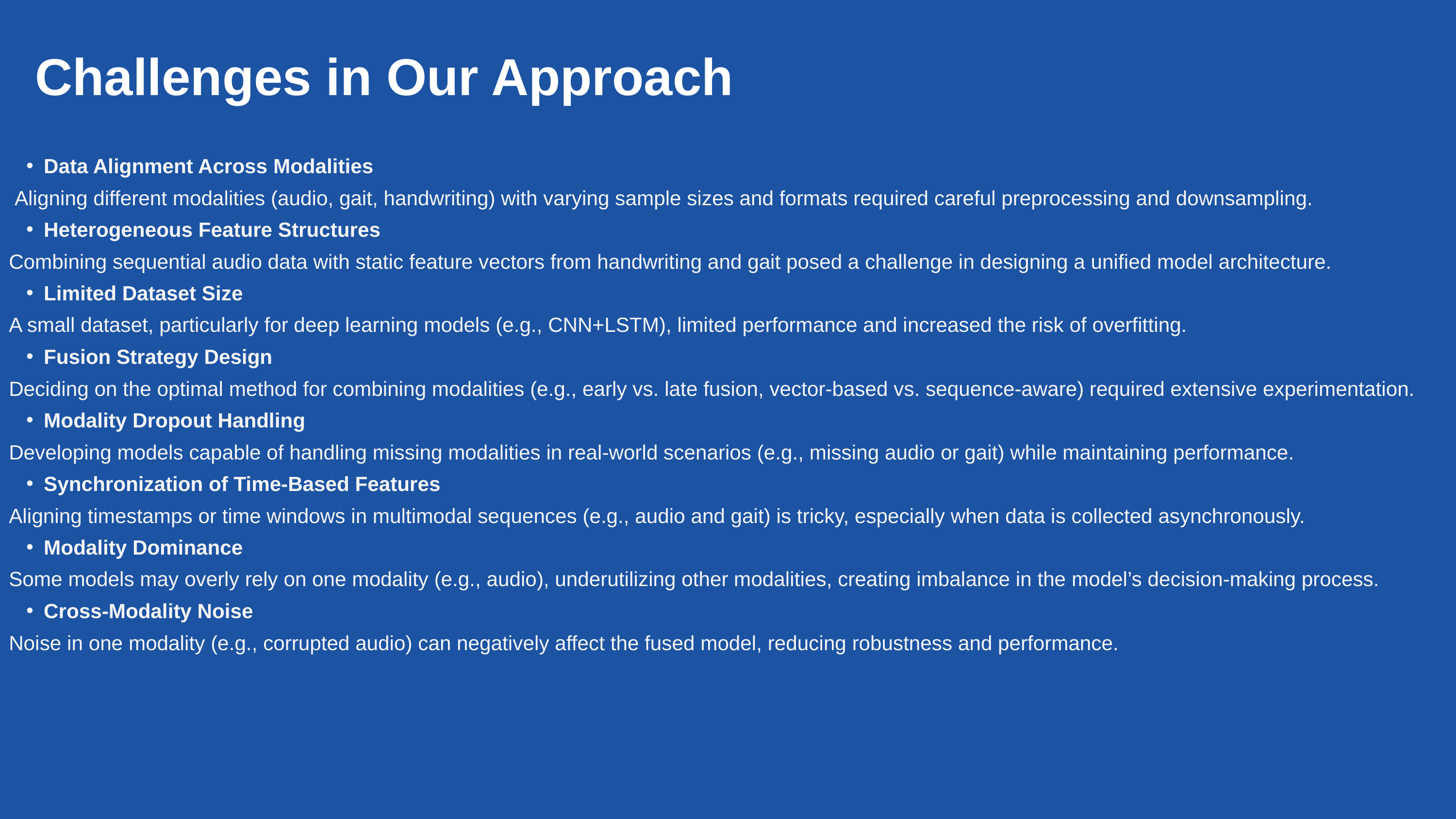

Challenges in Our Approach
Data Alignment Across Modalities
 Aligning different modalities (audio, gait, handwriting) with varying sample sizes and formats required careful preprocessing and downsampling.
Heterogeneous Feature Structures
Combining sequential audio data with static feature vectors from handwriting and gait posed a challenge in designing a unified model architecture.
Limited Dataset Size
A small dataset, particularly for deep learning models (e.g., CNN+LSTM), limited performance and increased the risk of overfitting.
Fusion Strategy Design
Deciding on the optimal method for combining modalities (e.g., early vs. late fusion, vector-based vs. sequence-aware) required extensive experimentation.
Modality Dropout Handling
Developing models capable of handling missing modalities in real-world scenarios (e.g., missing audio or gait) while maintaining performance.
Synchronization of Time-Based Features
Aligning timestamps or time windows in multimodal sequences (e.g., audio and gait) is tricky, especially when data is collected asynchronously.
Modality Dominance
Some models may overly rely on one modality (e.g., audio), underutilizing other modalities, creating imbalance in the model’s decision-making process.
Cross-Modality Noise
Noise in one modality (e.g., corrupted audio) can negatively affect the fused model, reducing robustness and performance.